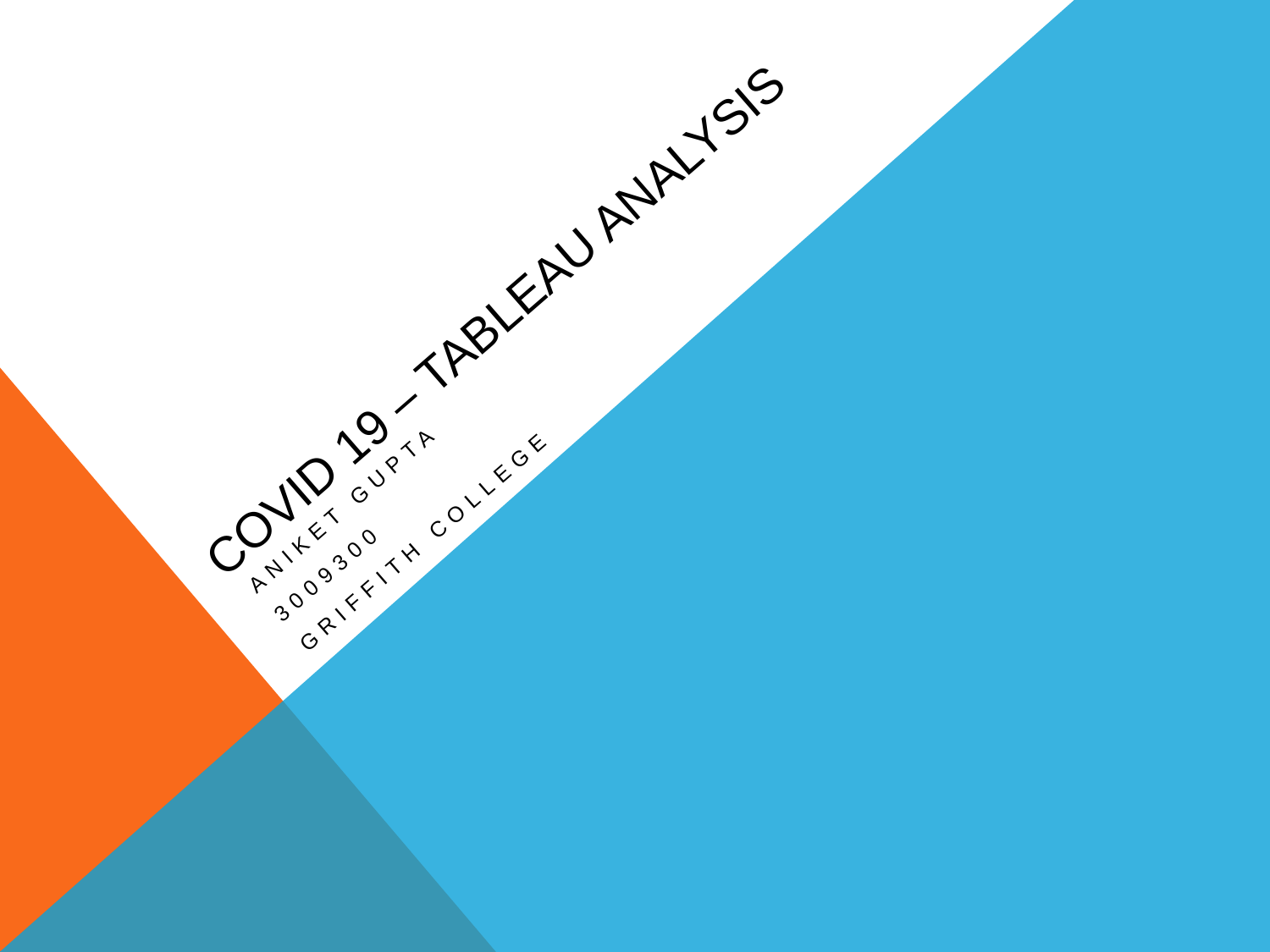

# Covid 19 – tableau analysis
Aniket Gupta
3009300
griffith college